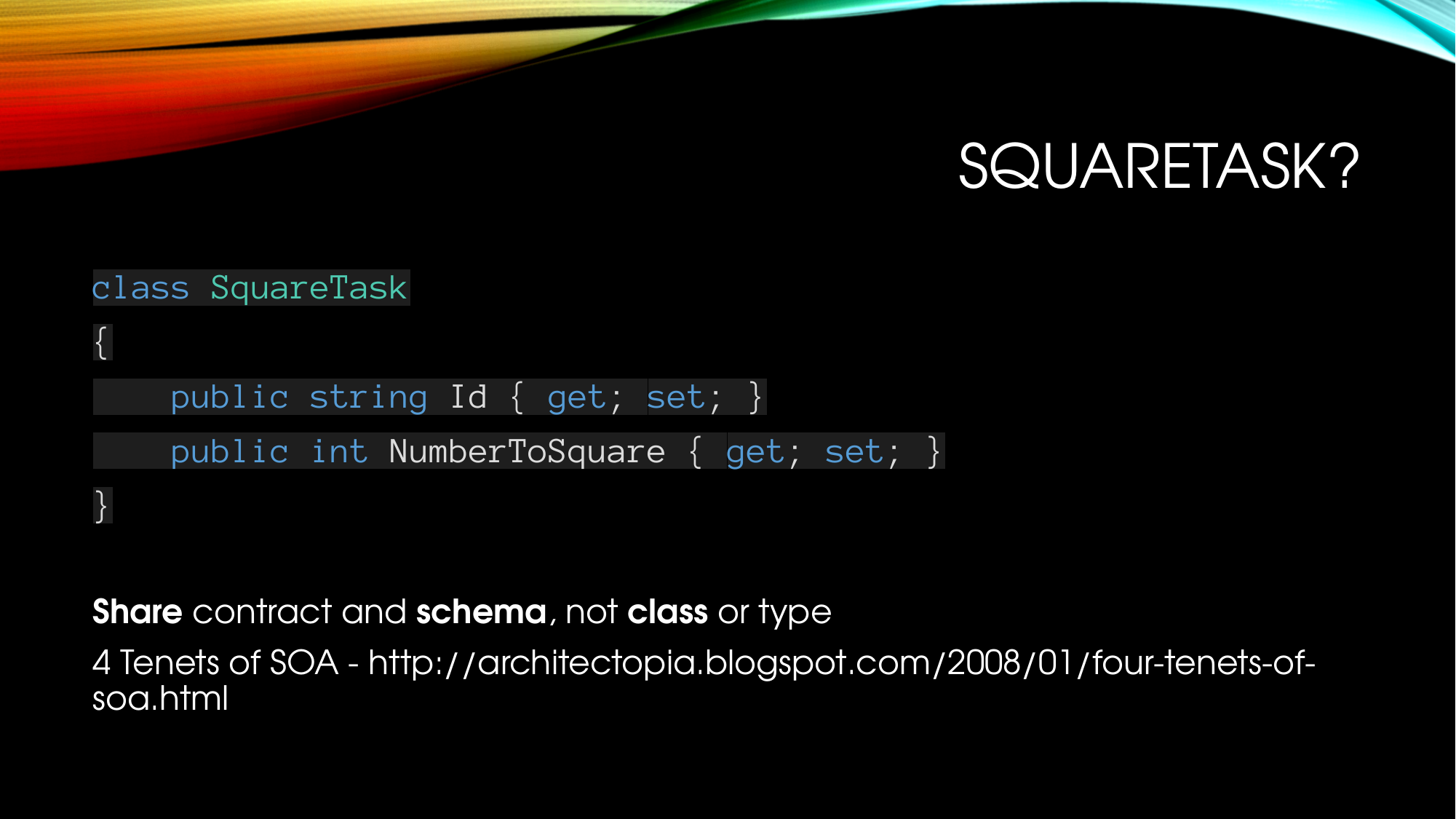

# SquareTask?
class SquareTask
{
    public string Id { get; set; }
    public int NumberToSquare { get; set; }
}

Share contract and schema, not class or type
4 Tenets of SOA - http://architectopia.blogspot.com/2008/01/four-tenets-of-soa.html